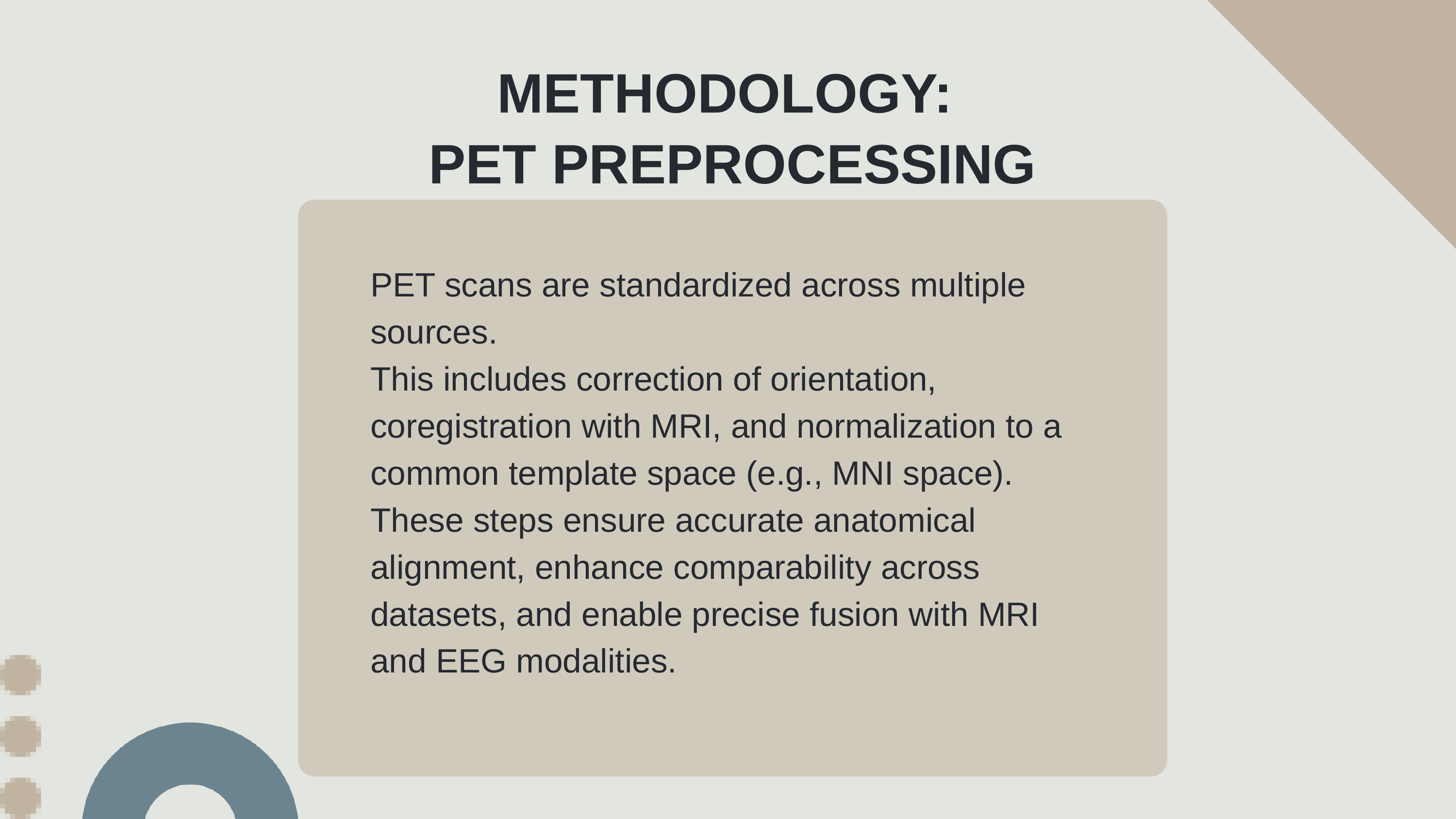

METHODOLOGY:
PET PREPROCESSING

PET scans are standardized across multiple sources.
This includes correction of orientation, coregistration with MRI, and normalization to a common template space (e.g., MNI space).
These steps ensure accurate anatomical alignment, enhance comparability across datasets, and enable precise fusion with MRI and EEG modalities.